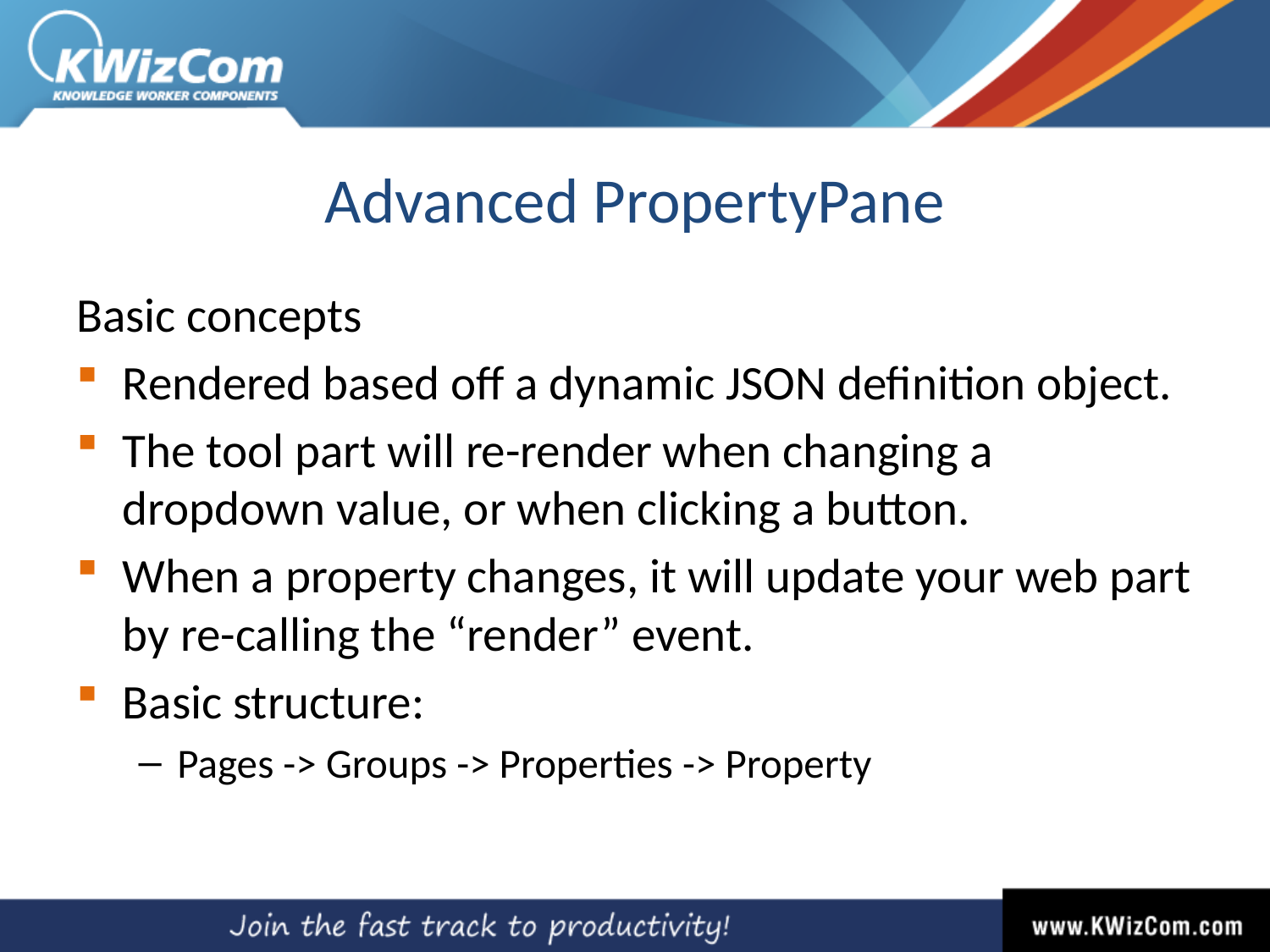

# Advanced PropertyPane
Basic concepts
Rendered based off a dynamic JSON definition object.
The tool part will re-render when changing a dropdown value, or when clicking a button.
When a property changes, it will update your web part by re-calling the “render” event.
Basic structure:
Pages -> Groups -> Properties -> Property